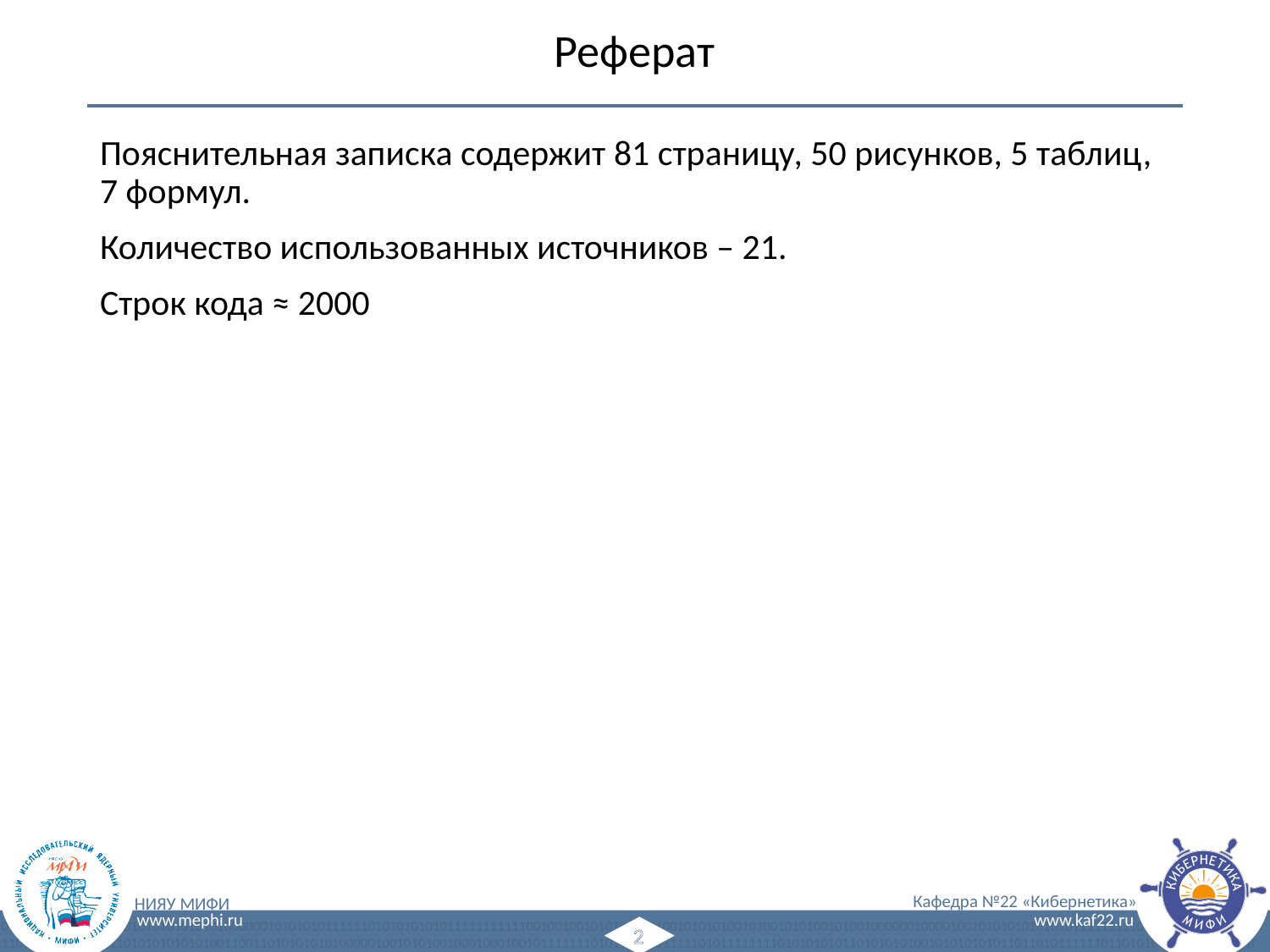

# Реферат
Пояснительная записка содержит 81 страницу, 50 рисунков, 5 таблиц, 7 формул.
Количество использованных источников – 21.
Строк кода ≈ 2000
2